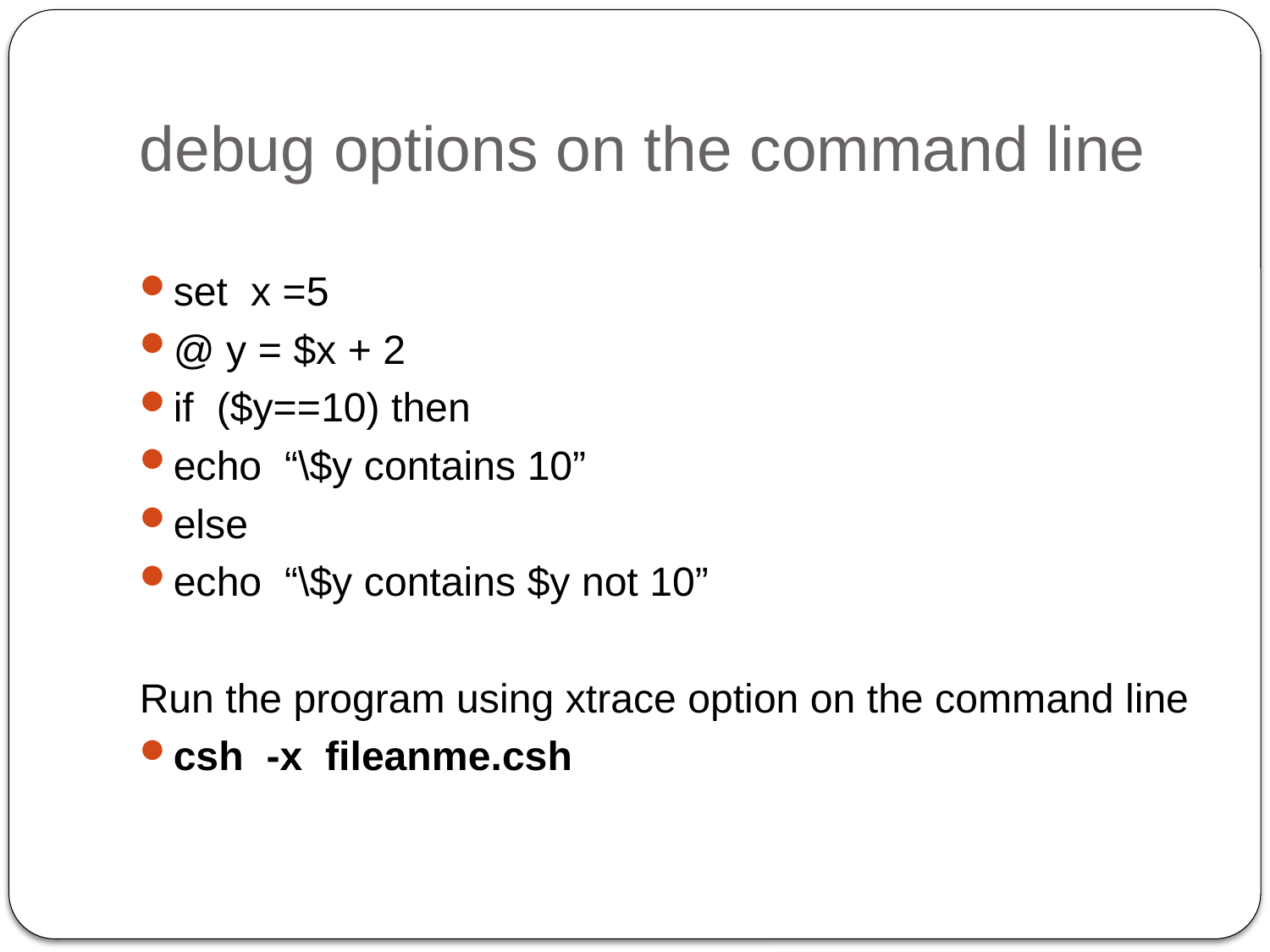

# debug options on the command line

set  x =5
@ y = $x + 2
if  ($y==10) then
echo  “\$y contains 10”
else
echo  “\$y contains $y not 10”

Run the program using xtrace option on the command line
csh  -x  fileanme.csh